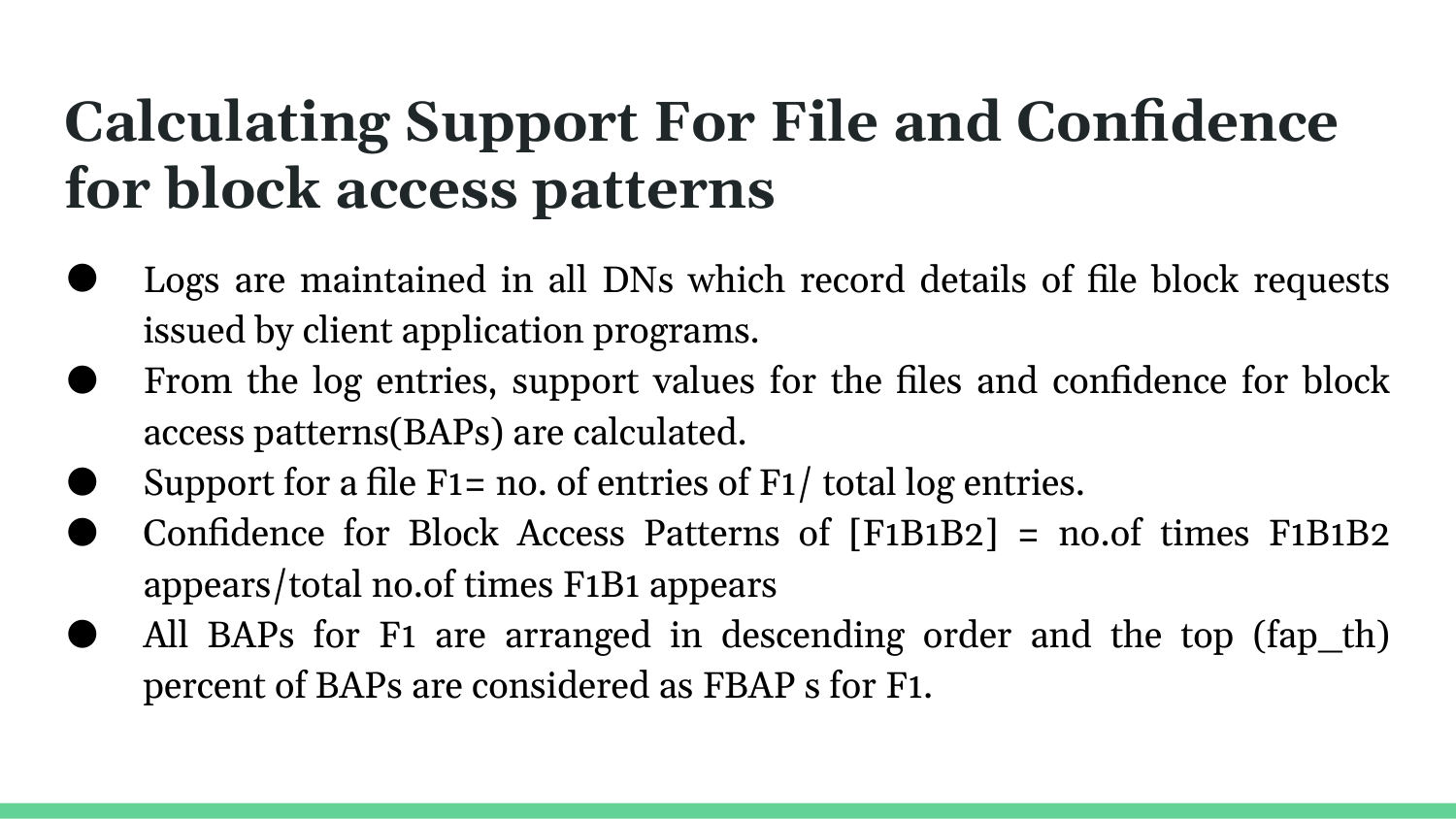

# Calculating Support For File and Confidence for block access patterns

Logs are maintained in all DNs which record details of file block requests issued by client application programs.
From the log entries, support values for the files and confidence for block access patterns(BAPs) are calculated.
Support for a file F1= no. of entries of F1/ total log entries.
Confidence for Block Access Patterns of [F1B1B2] = no.of times F1B1B2 appears/total no.of times F1B1 appears
All BAPs for F1 are arranged in descending order and the top (fap_th) percent of BAPs are considered as FBAP s for F1.